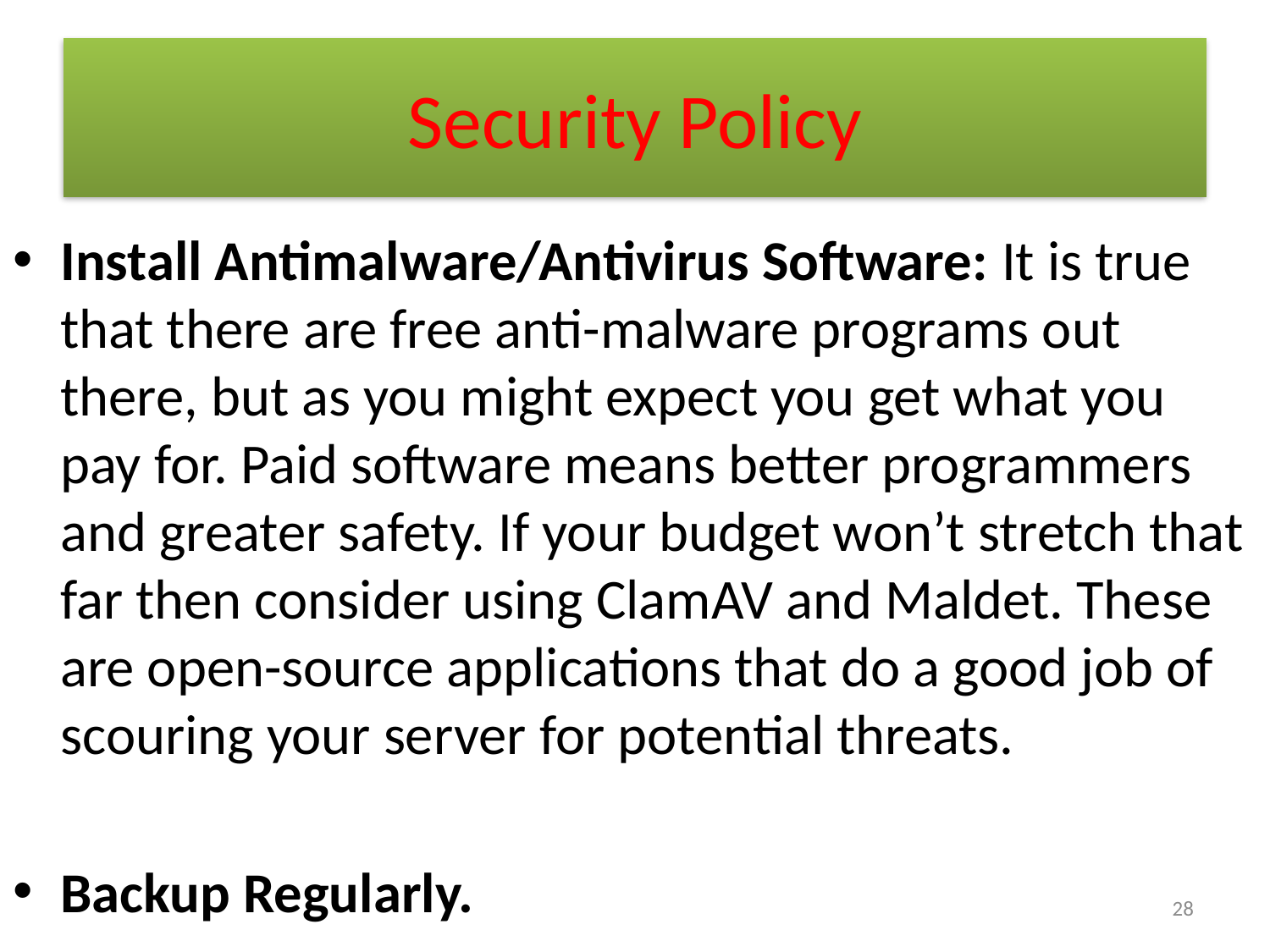

# Security Policy
Install Antimalware/Antivirus Software: It is true that there are free anti-malware programs out there, but as you might expect you get what you pay for. Paid software means better programmers and greater safety. If your budget won’t stretch that far then consider using ClamAV and Maldet. These are open-source applications that do a good job of scouring your server for potential threats.

Backup Regularly.
28